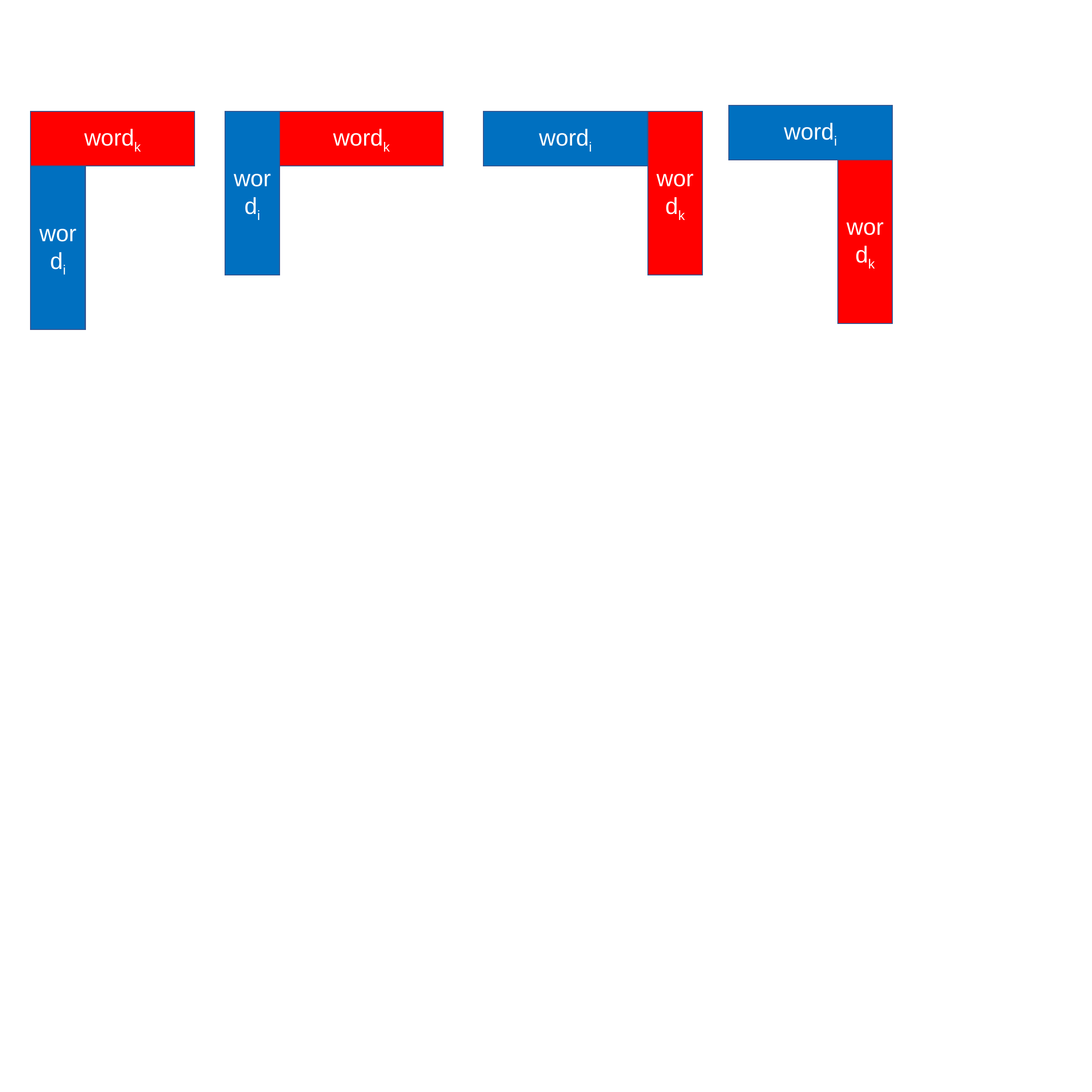

wordi
wordk
wordi
wordk
wordi
wordk
wordk
wordi